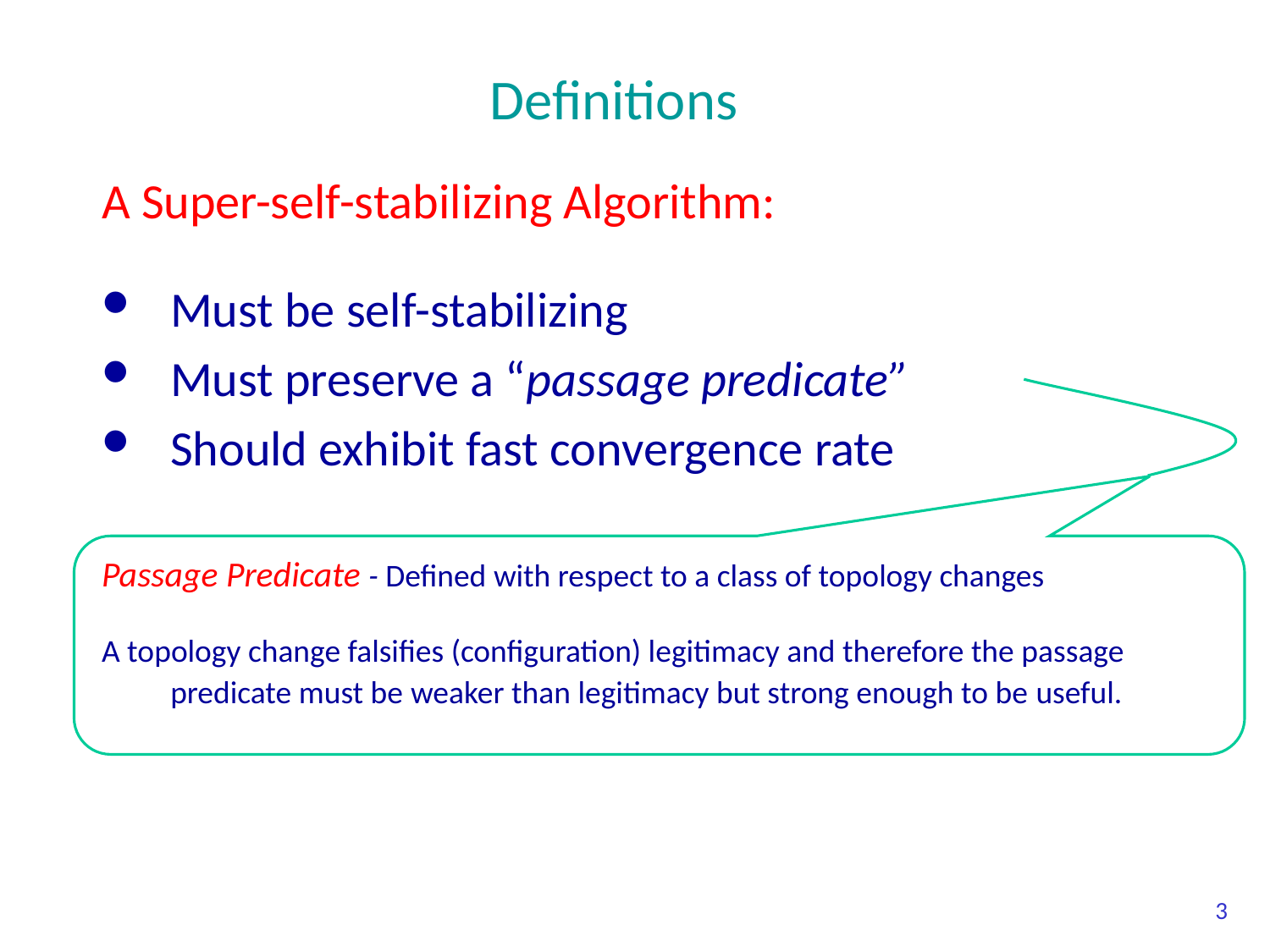

# Definitions
A Super-self-stabilizing Algorithm:

Must be self-stabilizing
Must preserve a “passage predicate”
Should exhibit fast convergence rate

Passage Predicate - Defined with respect to a class of topology changes

A topology change falsifies (configuration) legitimacy and therefore the passage predicate must be weaker than legitimacy but strong enough to be useful.

3